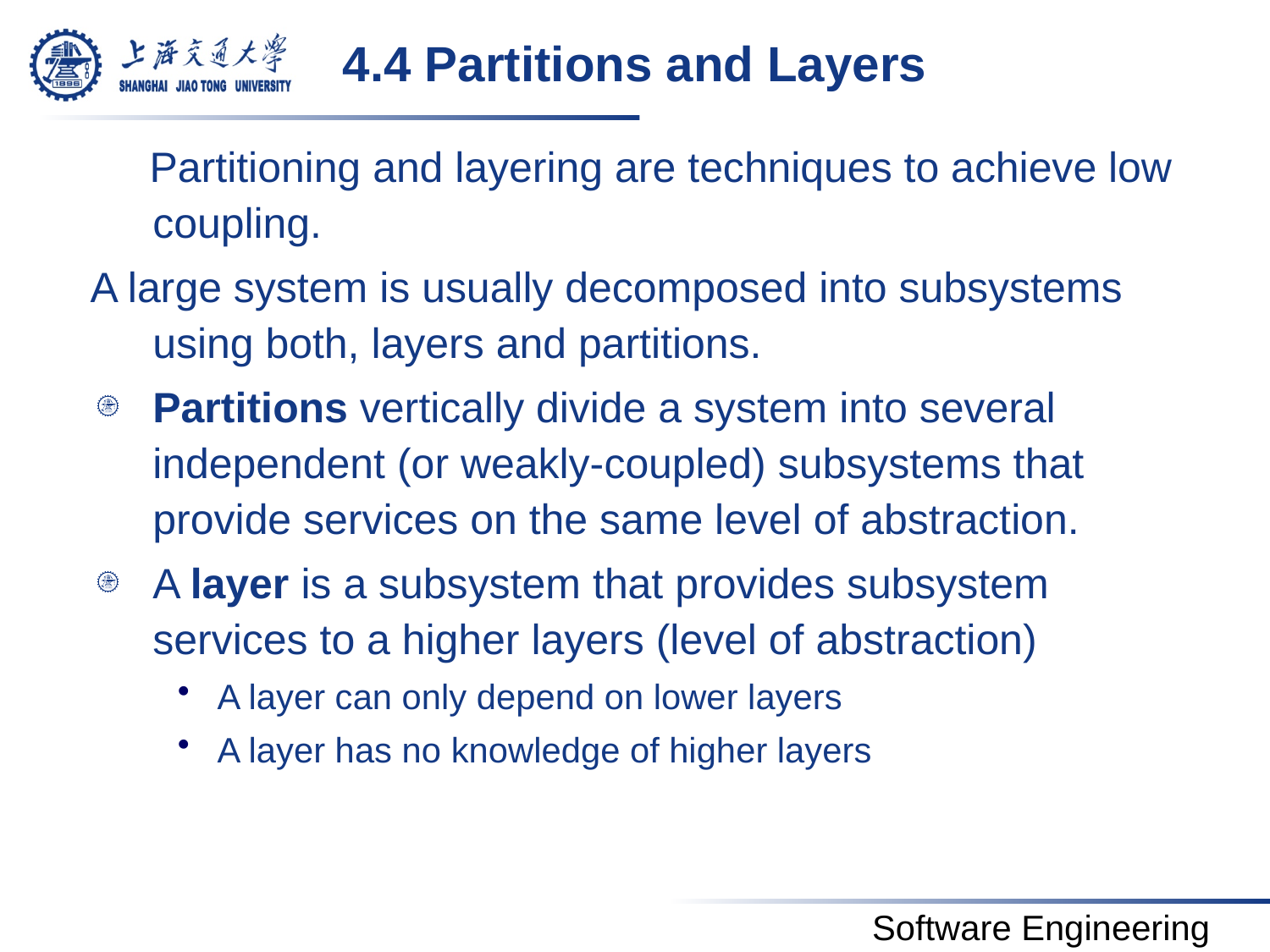

# 4.4 Partitions and Layers
     Partitioning and layering are techniques to achieve low coupling.
A large system is usually decomposed into subsystems using both, layers and partitions.
Partitions vertically divide a system into several independent (or weakly-coupled) subsystems that provide services on the same level of abstraction.
A layer is a subsystem that provides subsystem services to a higher layers (level of abstraction)
A layer can only depend on lower layers
A layer has no knowledge of higher layers